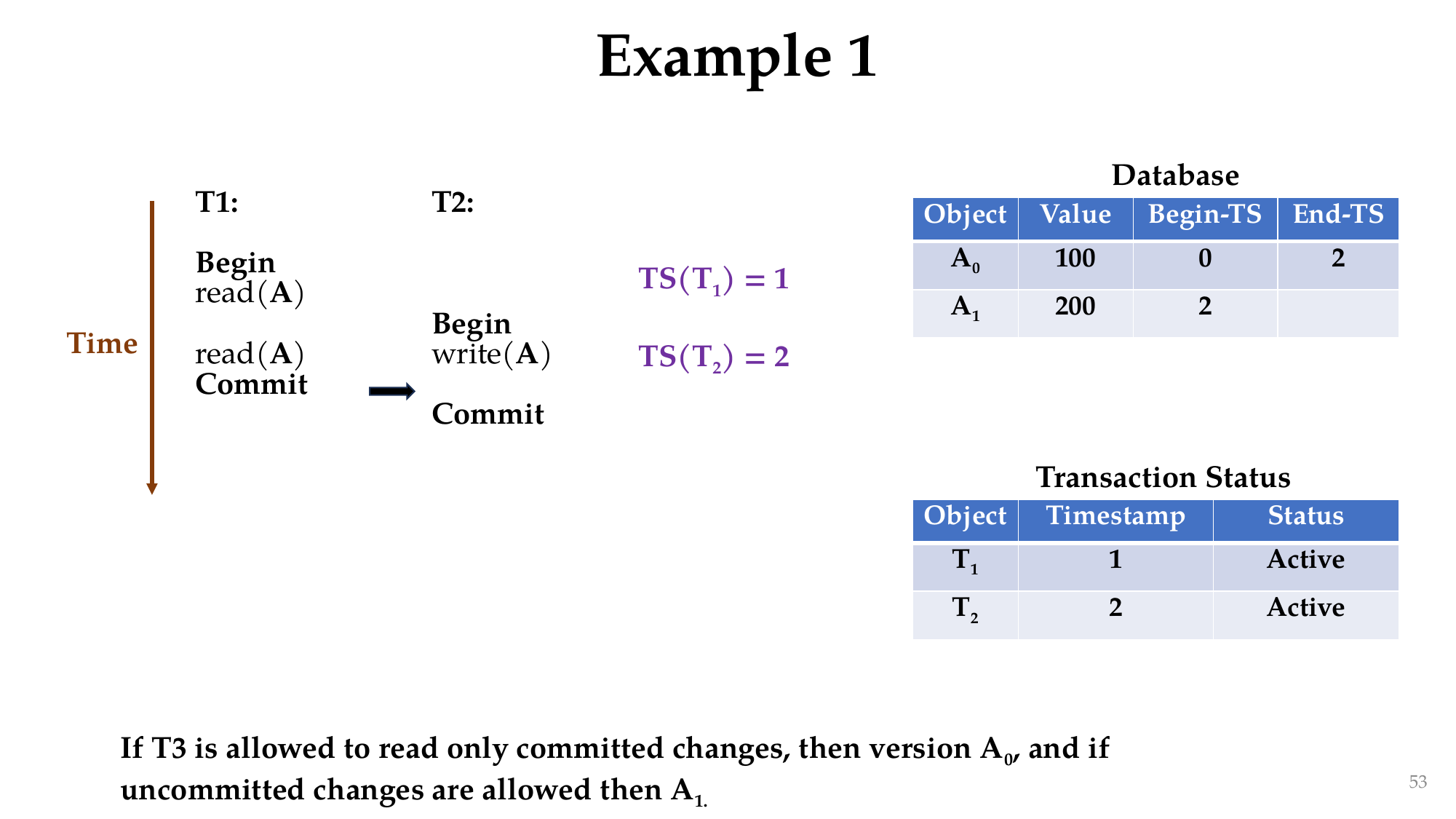

# Example 1
Database
| T1: Begin read(A) read(A) Commit | T2: Begin write(A) Commit |
| --- | --- |
| Object | Value | Begin-TS | End-TS |
| --- | --- | --- | --- |
| A0 | 100 | 0 | 2 |
| A1 | 200 | 2 |  |
Time
TS(T1) = 1

TS(T2) = 2

Transaction Status
| Object | Timestamp | Status |
| --- | --- | --- |
| T1 | 1 | Active |
| T2 | 2 | Active |
If T3 is allowed to read only committed changes, then version A0, and if uncommitted changes are allowed then A1.
53